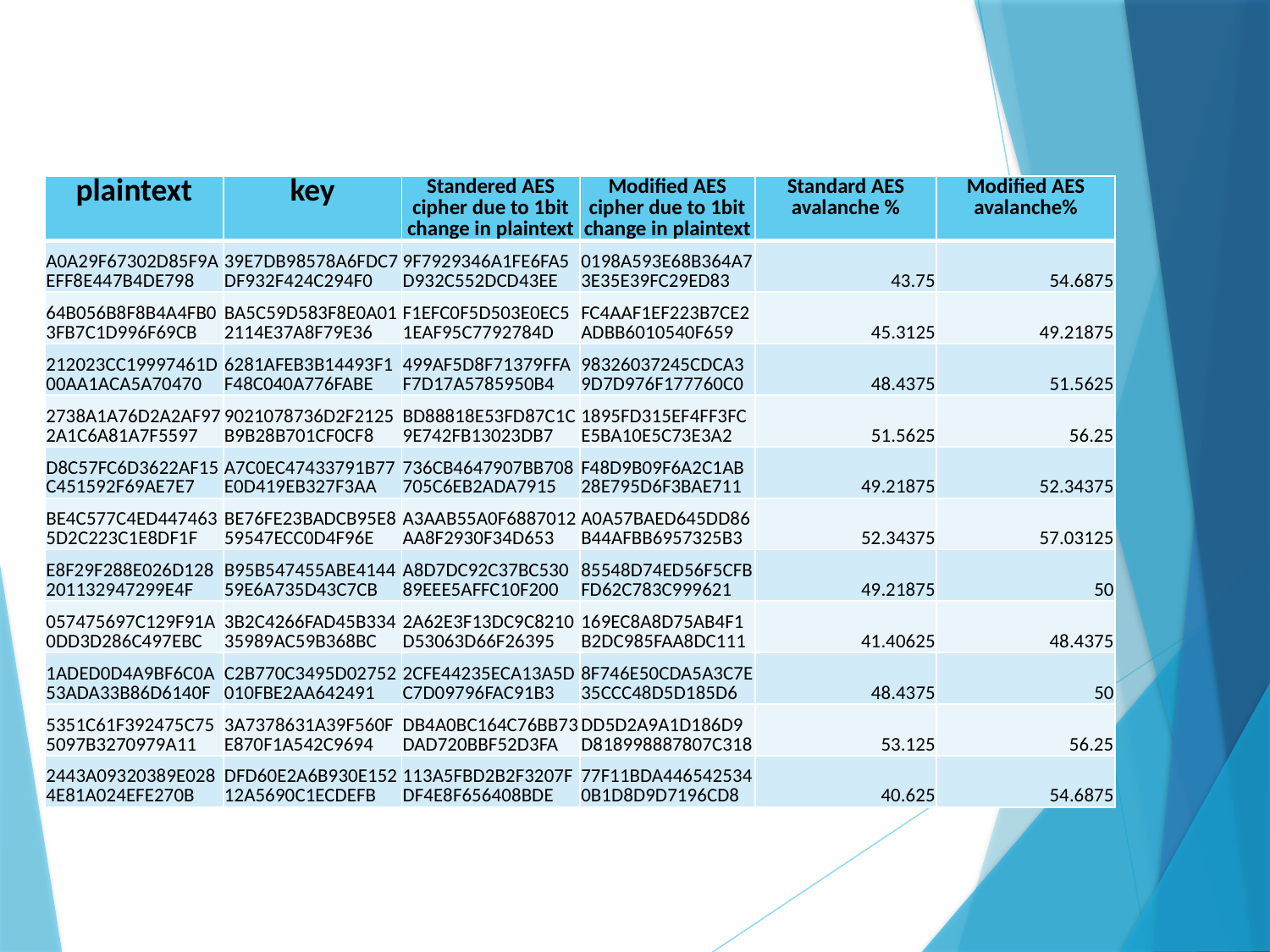

| plaintext | key | Standered AES cipher due to 1bit change in plaintext | Modified AES cipher due to 1bit change in plaintext | Standard AES avalanche % | Modified AES avalanche% |
| --- | --- | --- | --- | --- | --- |
| A0A29F67302D85F9AEFF8E447B4DE798 | 39E7DB98578A6FDC7DF932F424C294F0 | 9F7929346A1FE6FA5D932C552DCD43EE | 0198A593E68B364A73E35E39FC29ED83 | 43.75 | 54.6875 |
| 64B056B8F8B4A4FB03FB7C1D996F69CB | BA5C59D583F8E0A012114E37A8F79E36 | F1EFC0F5D503E0EC51EAF95C7792784D | FC4AAF1EF223B7CE2ADBB6010540F659 | 45.3125 | 49.21875 |
| 212023CC19997461D00AA1ACA5A70470 | 6281AFEB3B14493F1F48C040A776FABE | 499AF5D8F71379FFAF7D17A5785950B4 | 98326037245CDCA39D7D976F177760C0 | 48.4375 | 51.5625 |
| 2738A1A76D2A2AF972A1C6A81A7F5597 | 9021078736D2F2125B9B28B701CF0CF8 | BD88818E53FD87C1C9E742FB13023DB7 | 1895FD315EF4FF3FCE5BA10E5C73E3A2 | 51.5625 | 56.25 |
| D8C57FC6D3622AF15C451592F69AE7E7 | A7C0EC47433791B77E0D419EB327F3AA | 736CB4647907BB708705C6EB2ADA7915 | F48D9B09F6A2C1AB28E795D6F3BAE711 | 49.21875 | 52.34375 |
| BE4C577C4ED4474635D2C223C1E8DF1F | BE76FE23BADCB95E859547ECC0D4F96E | A3AAB55A0F6887012AA8F2930F34D653 | A0A57BAED645DD86B44AFBB6957325B3 | 52.34375 | 57.03125 |
| E8F29F288E026D128201132947299E4F | B95B547455ABE414459E6A735D43C7CB | A8D7DC92C37BC53089EEE5AFFC10F200 | 85548D74ED56F5CFBFD62C783C999621 | 49.21875 | 50 |
| 057475697C129F91A0DD3D286C497EBC | 3B2C4266FAD45B33435989AC59B368BC | 2A62E3F13DC9C8210D53063D66F26395 | 169EC8A8D75AB4F1B2DC985FAA8DC111 | 41.40625 | 48.4375 |
| 1ADED0D4A9BF6C0A53ADA33B86D6140F | C2B770C3495D02752010FBE2AA642491 | 2CFE44235ECA13A5DC7D09796FAC91B3 | 8F746E50CDA5A3C7E35CCC48D5D185D6 | 48.4375 | 50 |
| 5351C61F392475C755097B3270979A11 | 3A7378631A39F560FE870F1A542C9694 | DB4A0BC164C76BB73DAD720BBF52D3FA | DD5D2A9A1D186D9D818998887807C318 | 53.125 | 56.25 |
| 2443A09320389E0284E81A024EFE270B | DFD60E2A6B930E15212A5690C1ECDEFB | 113A5FBD2B2F3207FDF4E8F656408BDE | 77F11BDA4465425340B1D8D9D7196CD8 | 40.625 | 54.6875 |